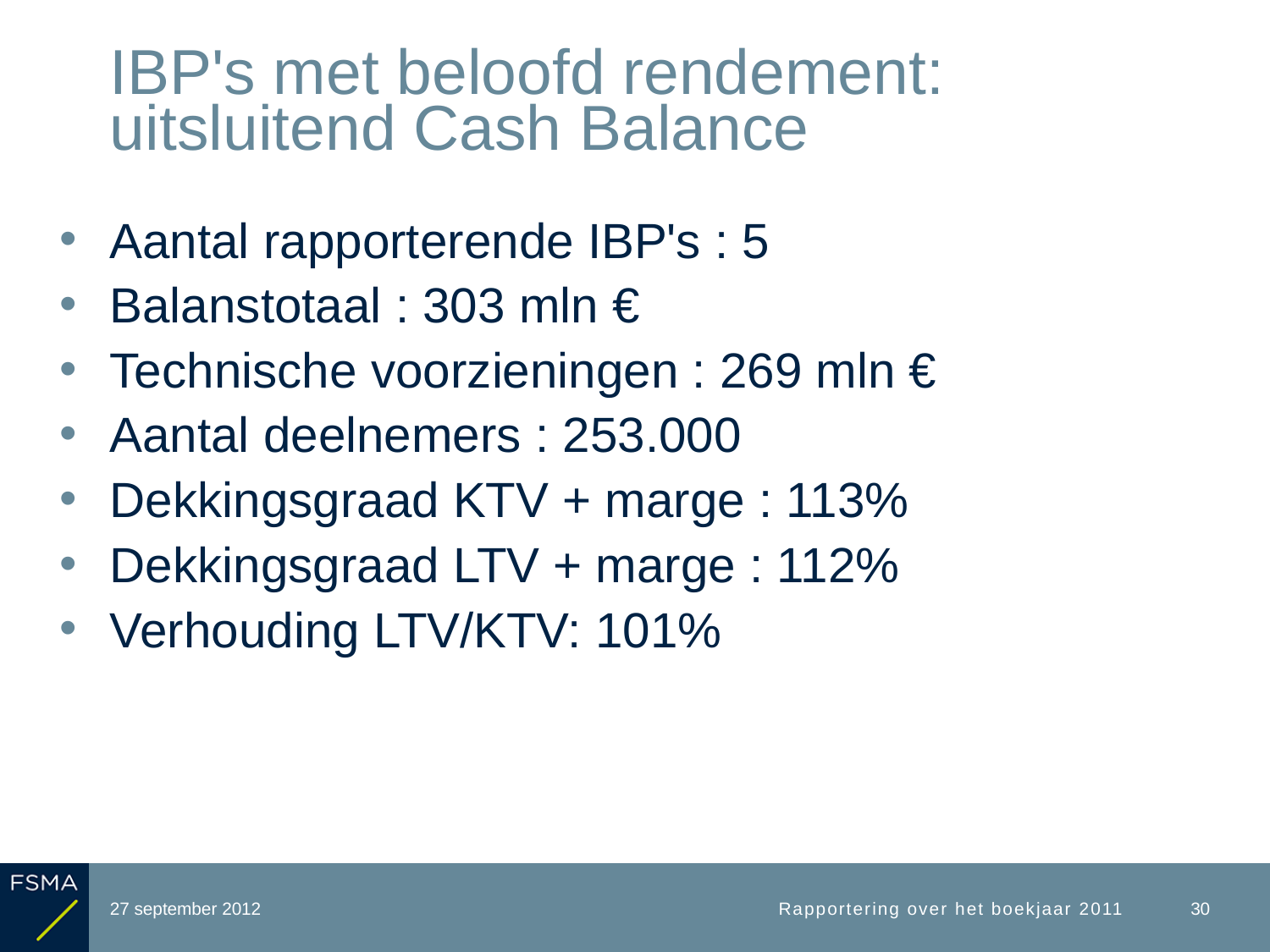

# IBP's met beloofd rendement: uitsluitend Cash Balance
Aantal rapporterende IBP's : 5
Balanstotaal : 303 mln €
Technische voorzieningen : 269 mln €
Aantal deelnemers : 253.000
Dekkingsgraad KTV + marge : 113%
Dekkingsgraad LTV + marge : 112%
Verhouding LTV/KTV: 101%

27 september 2012
Rapportering over het boekjaar 2011
30